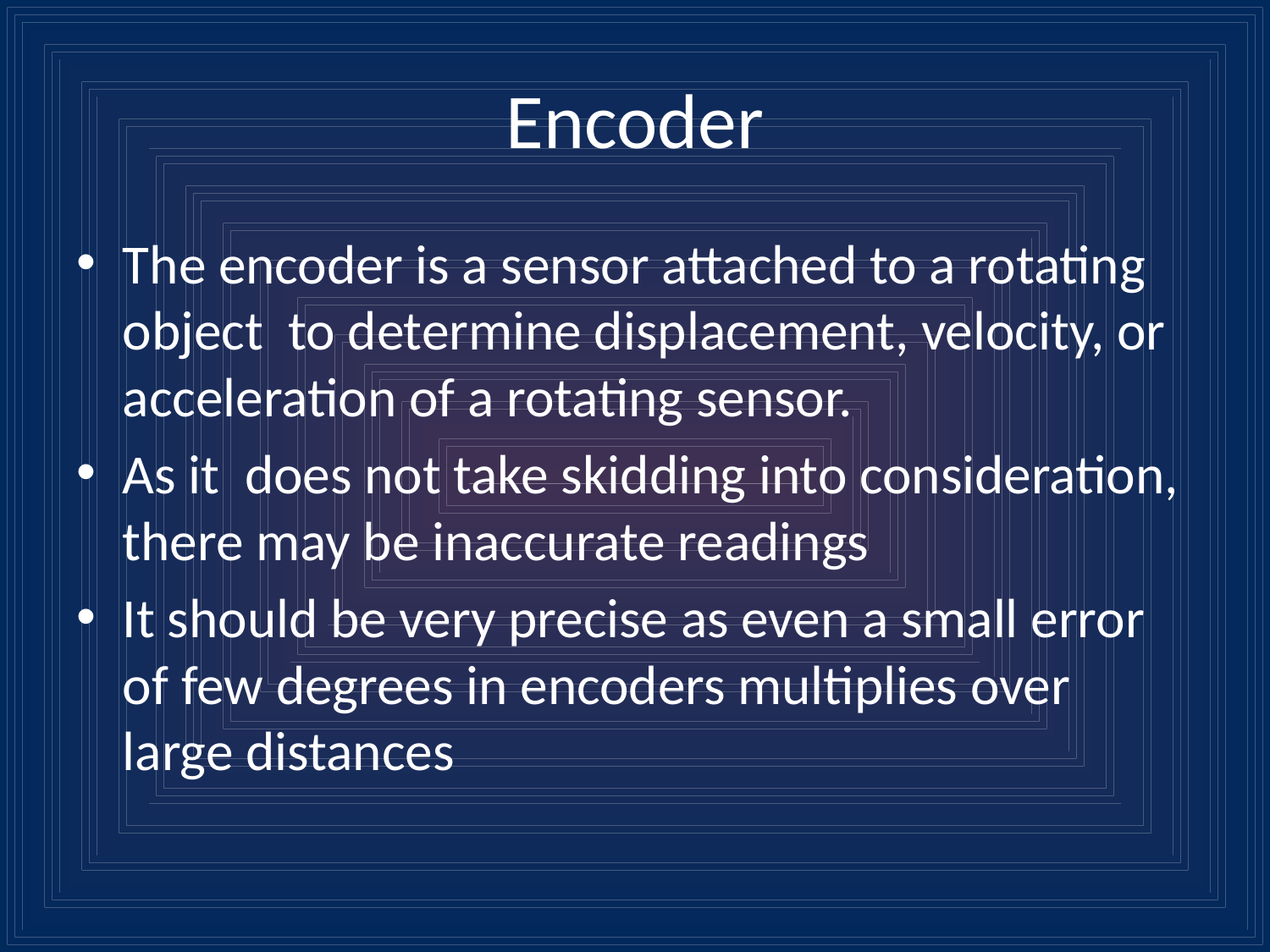

# Encoder
The encoder is a sensor attached to a rotating object  to determine displacement, velocity, or acceleration of a rotating sensor.
As it  does not take skidding into consideration, there may be inaccurate readings
It should be very precise as even a small error of few degrees in encoders multiplies over large distances